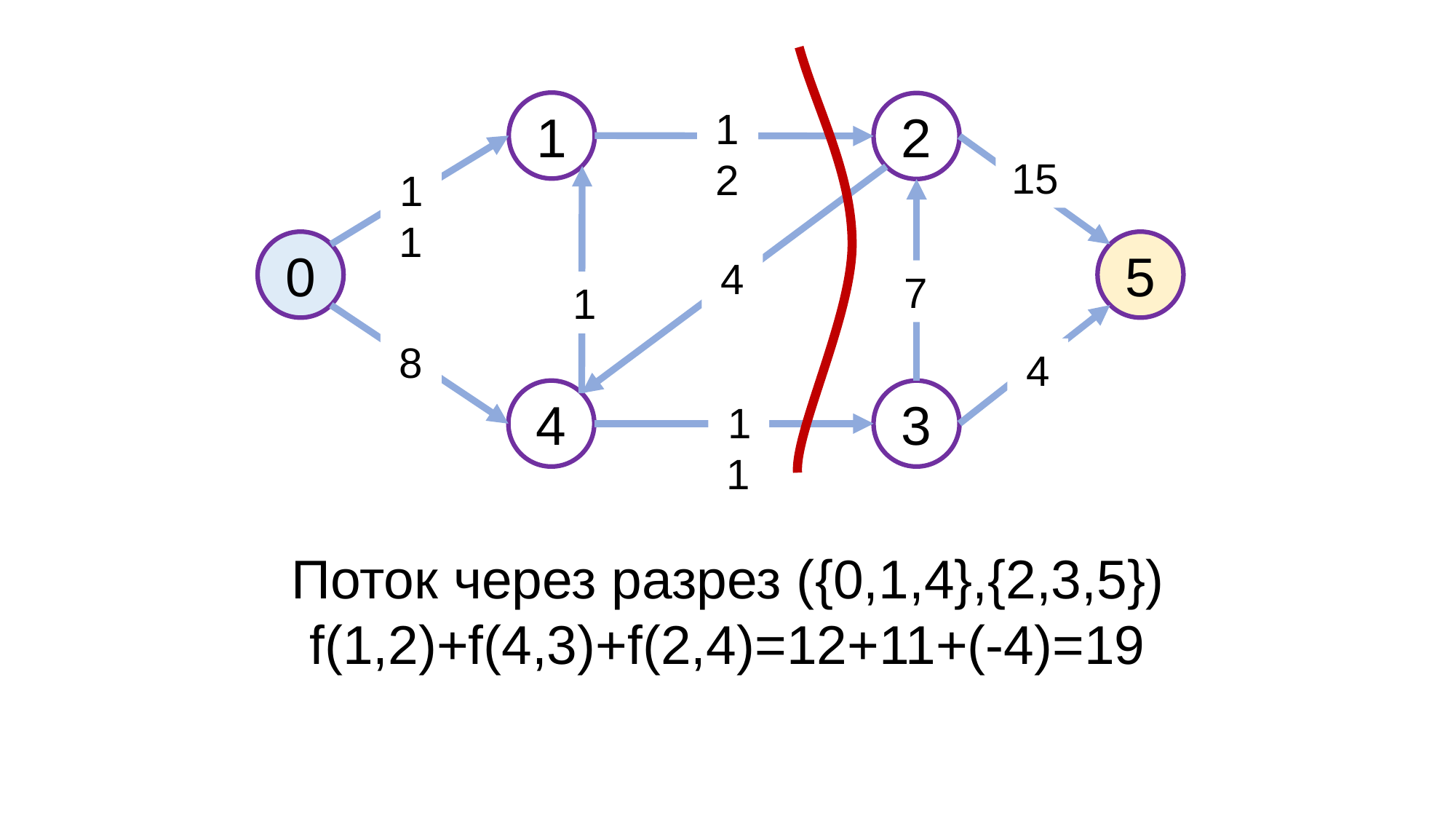

1
2
12
15
11
0
5
4
7
1
8
4
4
3
11
Поток через разрез ({0,1,4},{2,3,5})
f(1,2)+f(4,3)+f(2,4)=12+11+(-4)=19